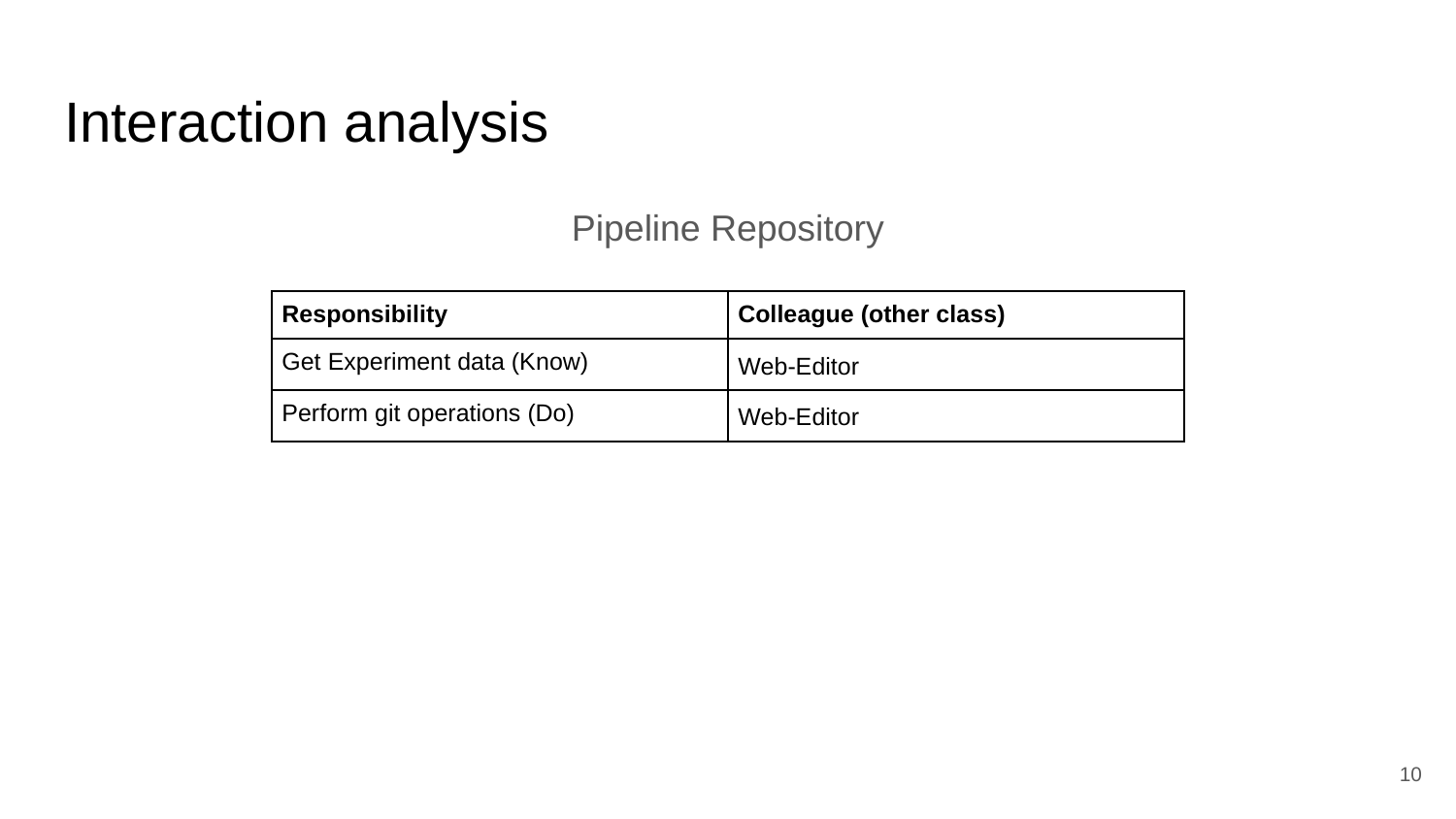

# Interaction analysis
Pipeline Repository
| Responsibility | Colleague (other class) |
| --- | --- |
| Get Experiment data (Know) | Web-Editor |
| Perform git operations (Do) | Web-Editor |
10